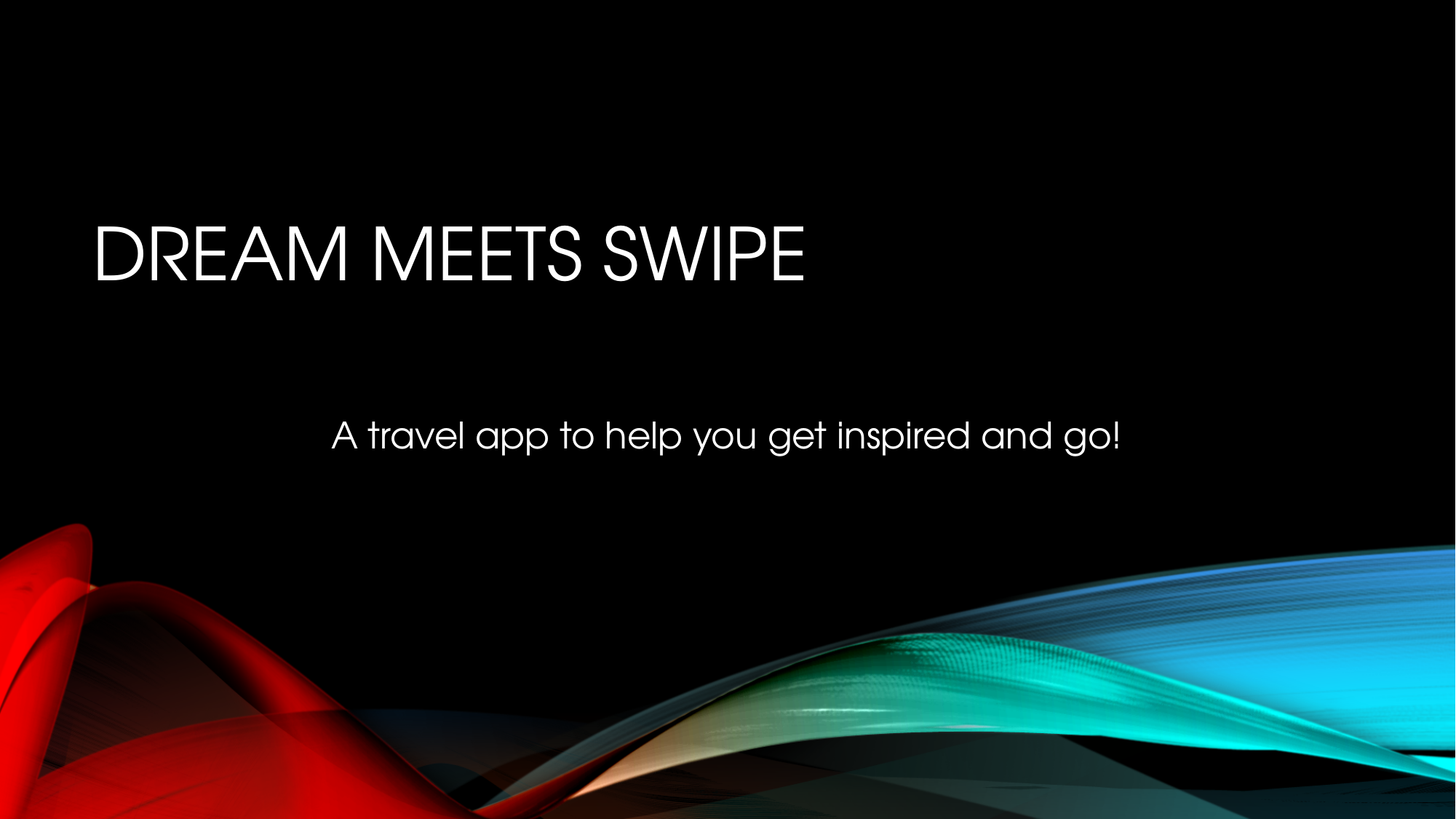

# Dream Meets Swipe
A travel app to help you get inspired and go!